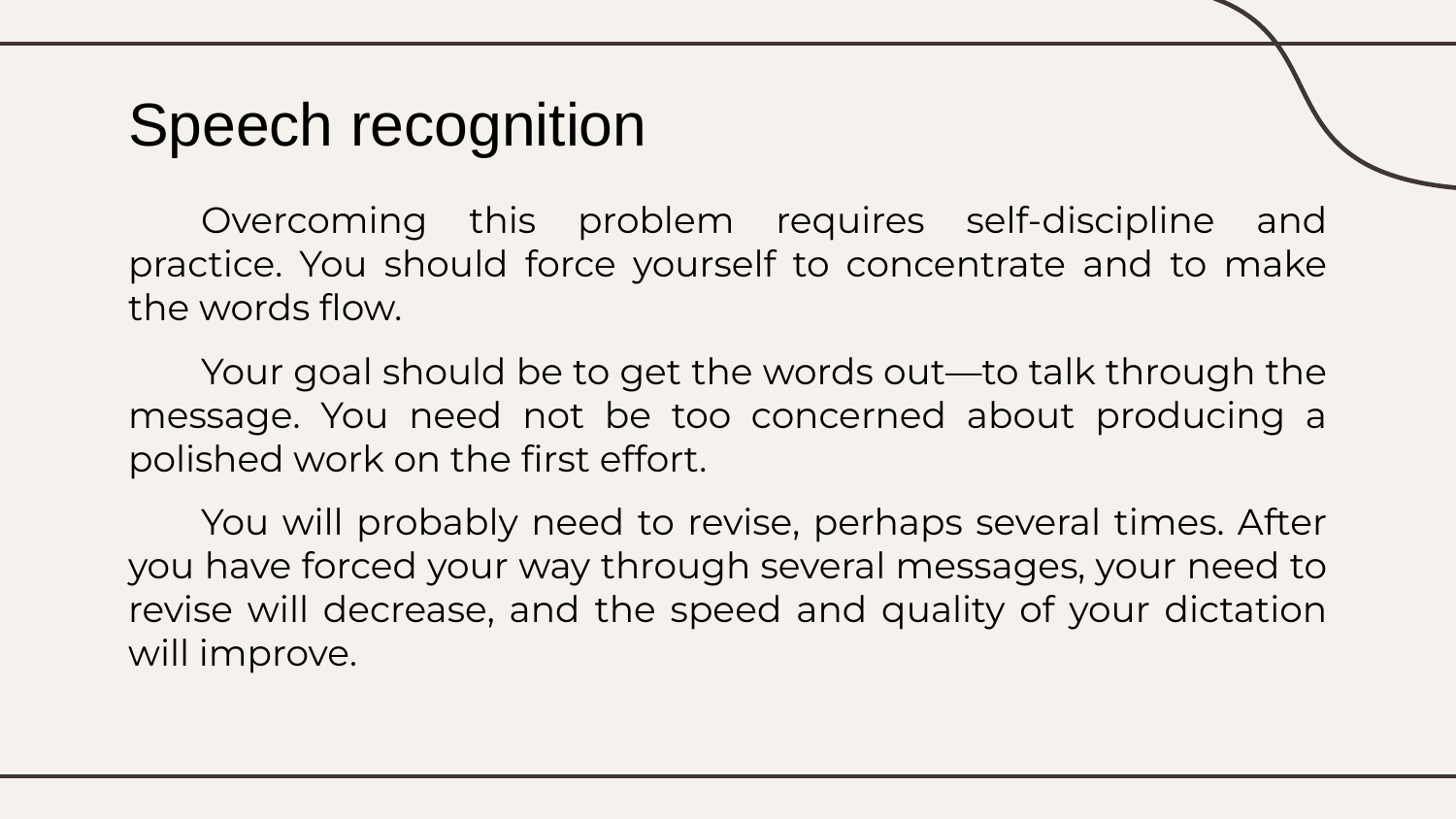

# Speech recognition
Overcoming this problem requires self-discipline and practice. You should force yourself to concentrate and to make the words flow.
Your goal should be to get the words out—to talk through the message. You need not be too concerned about producing a polished work on the first effort.
You will probably need to revise, perhaps several times. After you have forced your way through several messages, your need to revise will decrease, and the speed and quality of your dictation will improve.